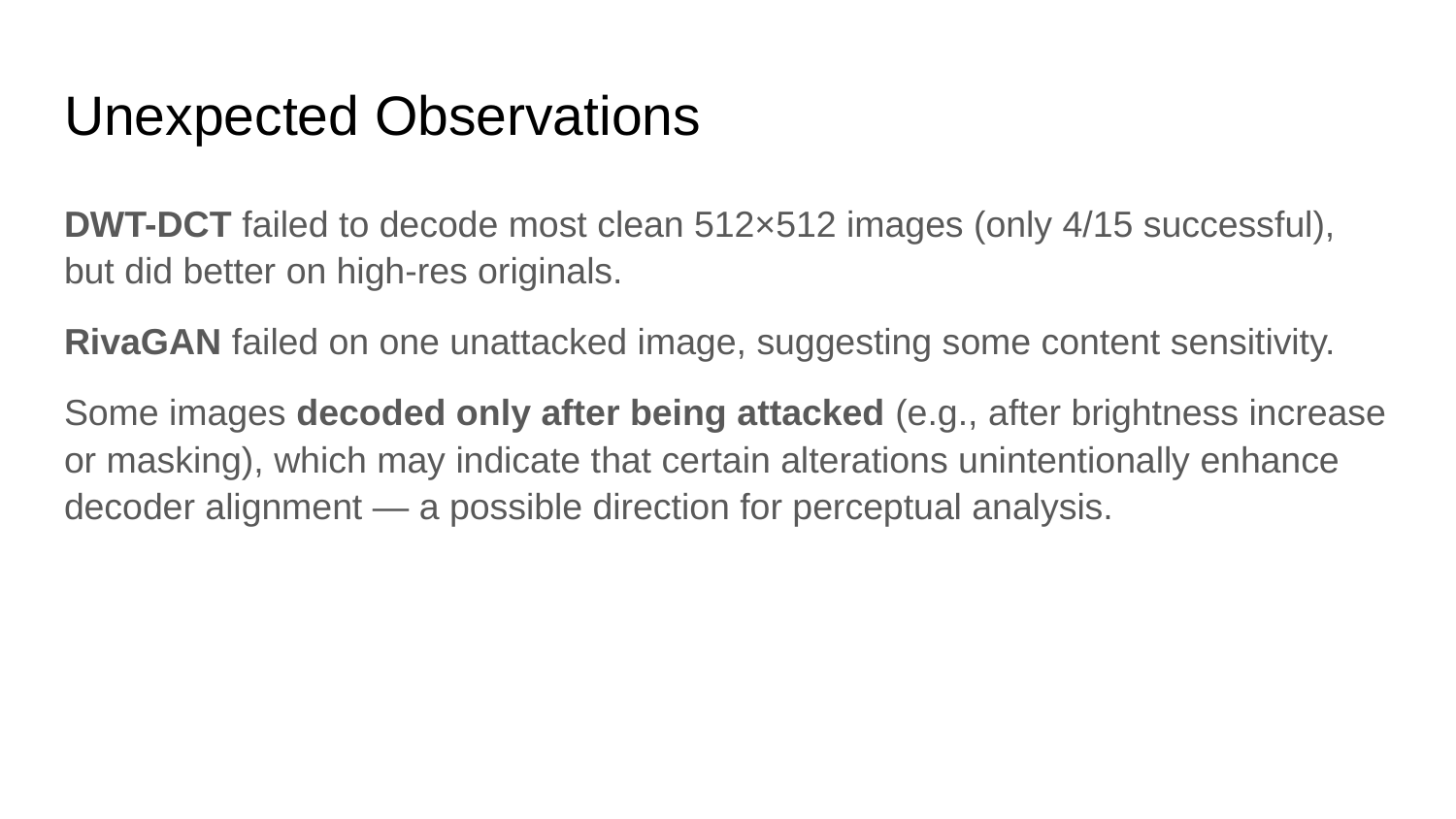

# Unexpected Observations
DWT-DCT failed to decode most clean 512×512 images (only 4/15 successful), but did better on high-res originals.
RivaGAN failed on one unattacked image, suggesting some content sensitivity.
Some images decoded only after being attacked (e.g., after brightness increase or masking), which may indicate that certain alterations unintentionally enhance decoder alignment — a possible direction for perceptual analysis.